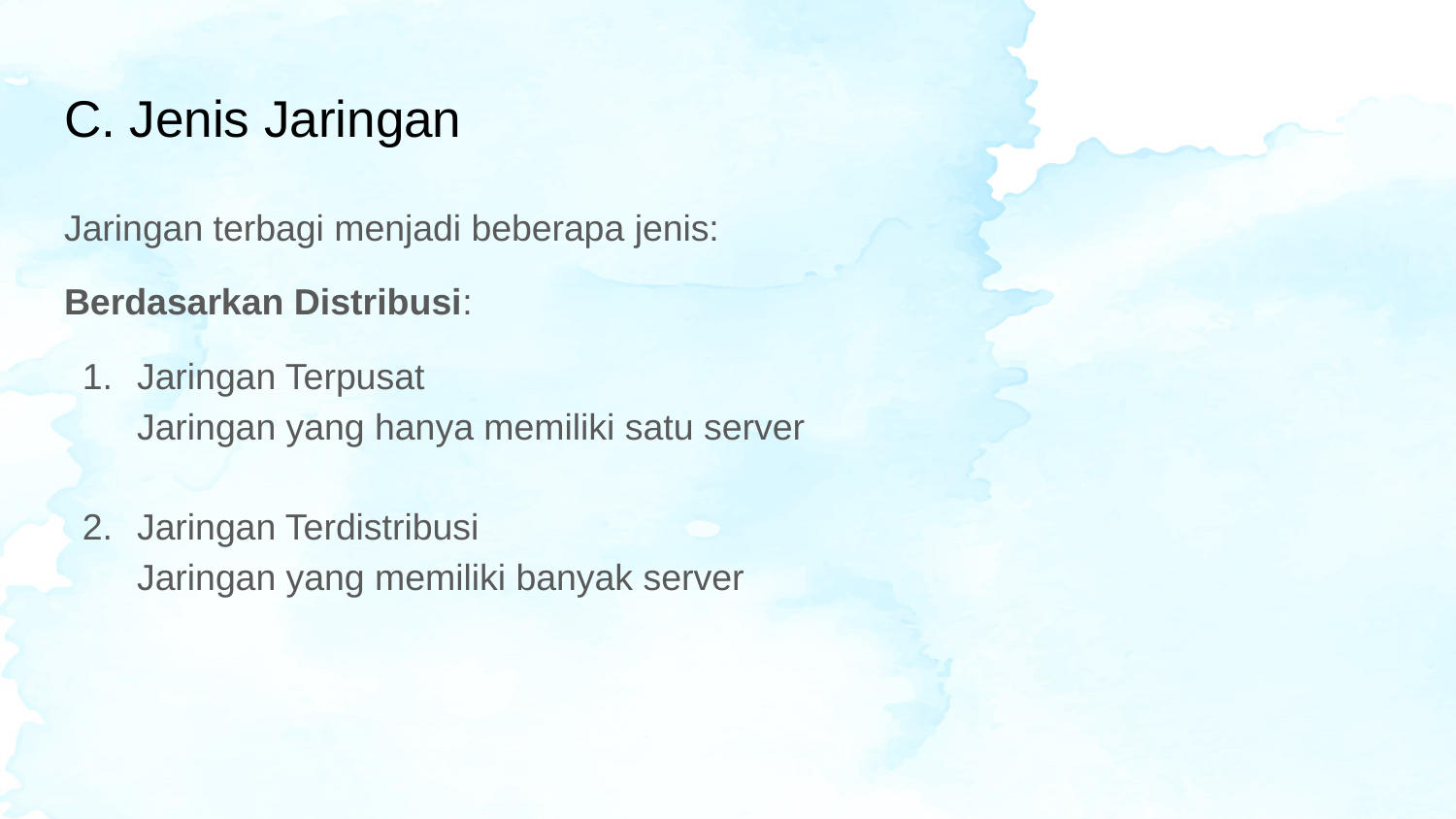

# C. Jenis Jaringan
Jaringan terbagi menjadi beberapa jenis:
Berdasarkan Distribusi:
Jaringan Terpusat
Jaringan yang hanya memiliki satu server
Jaringan Terdistribusi
Jaringan yang memiliki banyak server